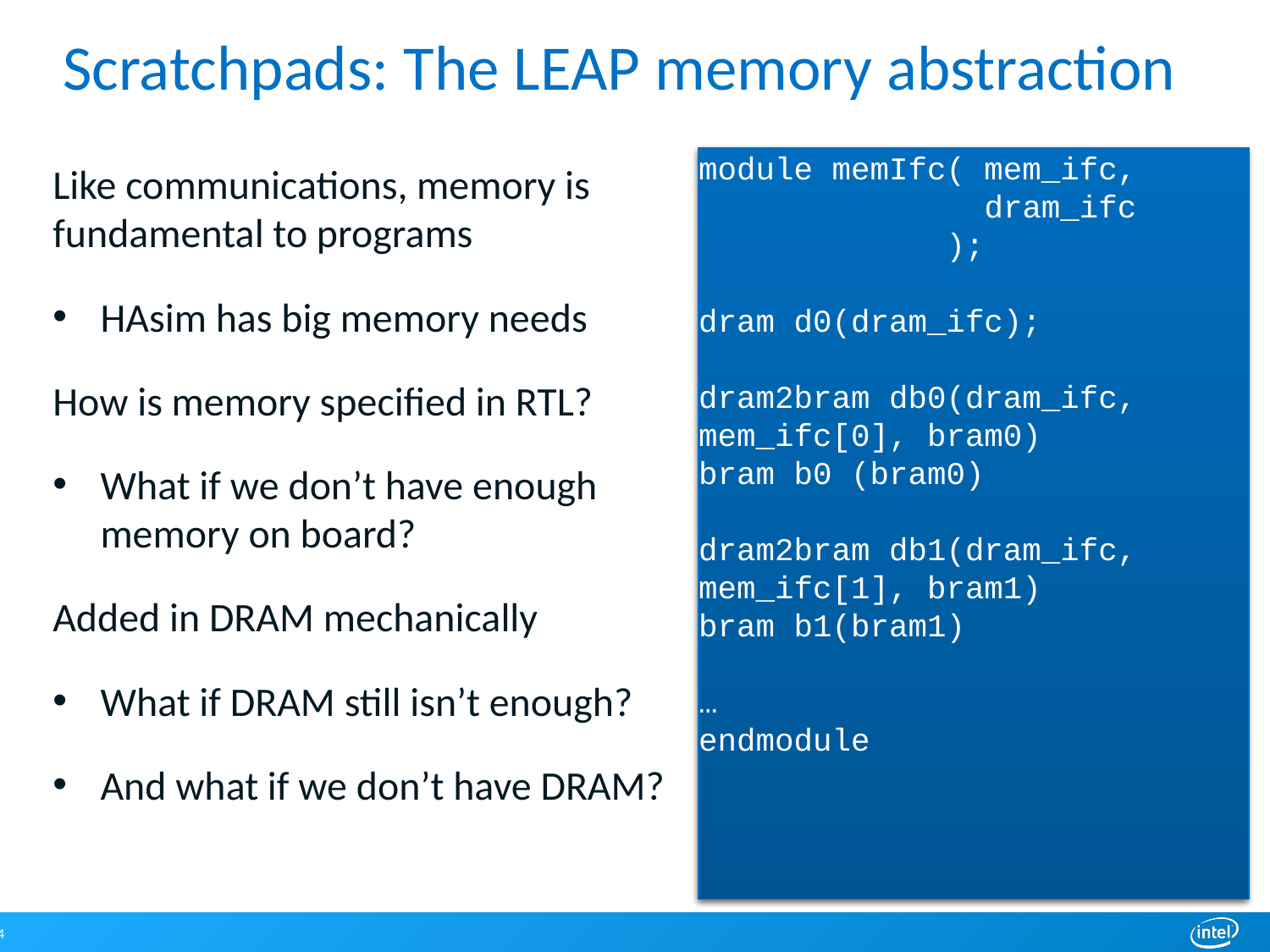

# Scratchpads: The LEAP memory abstraction
module memIfc(
mem_ifc
);
bram m0(mem_ifc[0]);
bram m1(mem_ifc[1]);
…
endmodule
module memIfc( mem_ifc,
               dram_ifc
             );

dram d0(dram_ifc);

dram2bram db0(dram_ifc, mem_ifc[0], bram0)
bram b0 (bram0)

dram2bram db1(dram_ifc, mem_ifc[1], bram1)
bram b1(bram1)

…
endmodule
Like communications, memory is fundamental to programs
HAsim has big memory needs
How is memory specified in RTL?
What if we don’t have enough memory on board?
Added in DRAM mechanically
What if DRAM still isn’t enough?
And what if we don’t have DRAM?